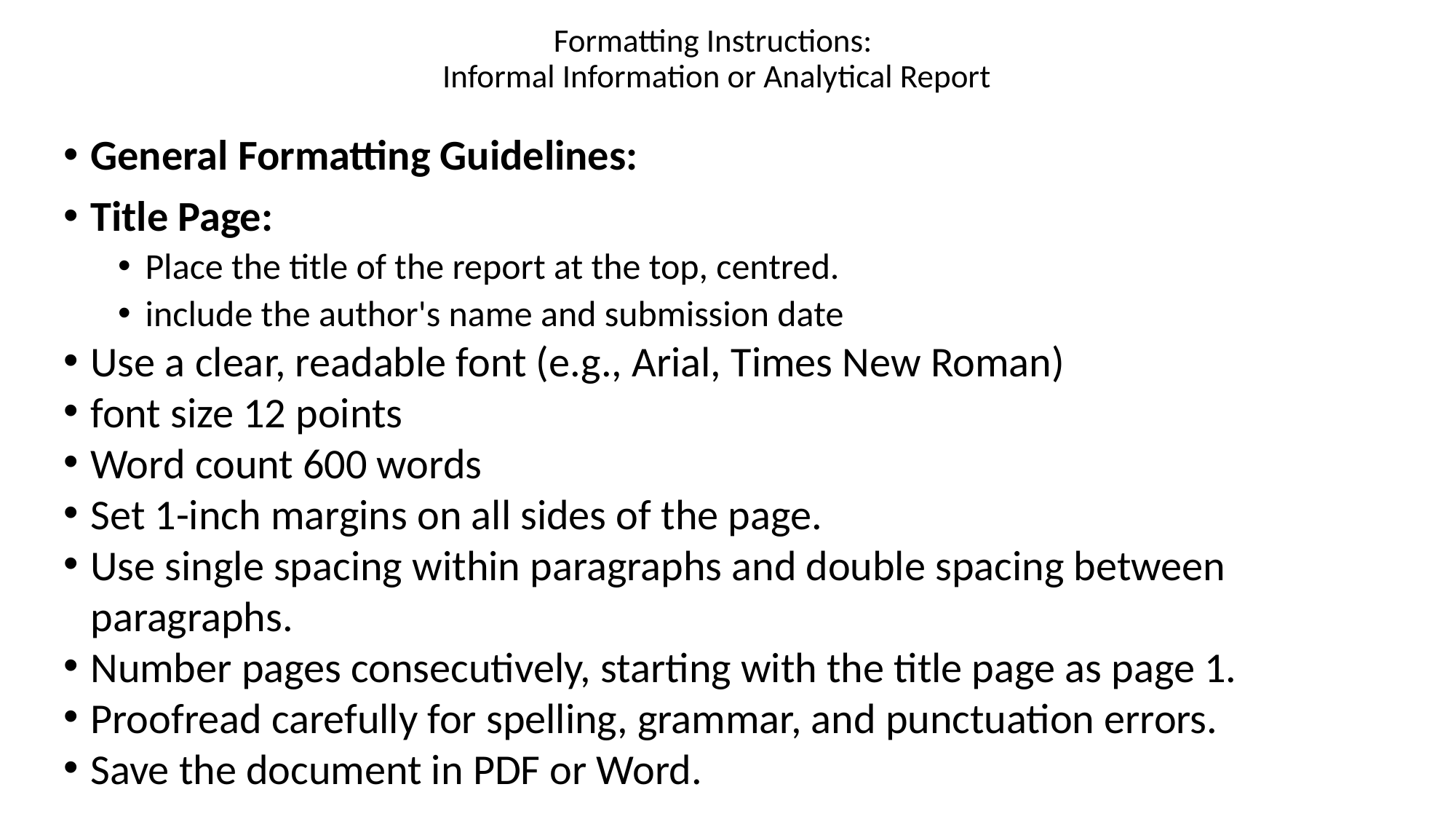

# Formatting Instructions: Informal Information or Analytical Report
General Formatting Guidelines:
Title Page:
Place the title of the report at the top, centred.
include the author's name and submission date
Use a clear, readable font (e.g., Arial, Times New Roman)
font size 12 points
Word count 600 words
Set 1-inch margins on all sides of the page.
Use single spacing within paragraphs and double spacing between paragraphs.
Number pages consecutively, starting with the title page as page 1.
Proofread carefully for spelling, grammar, and punctuation errors.
Save the document in PDF or Word.